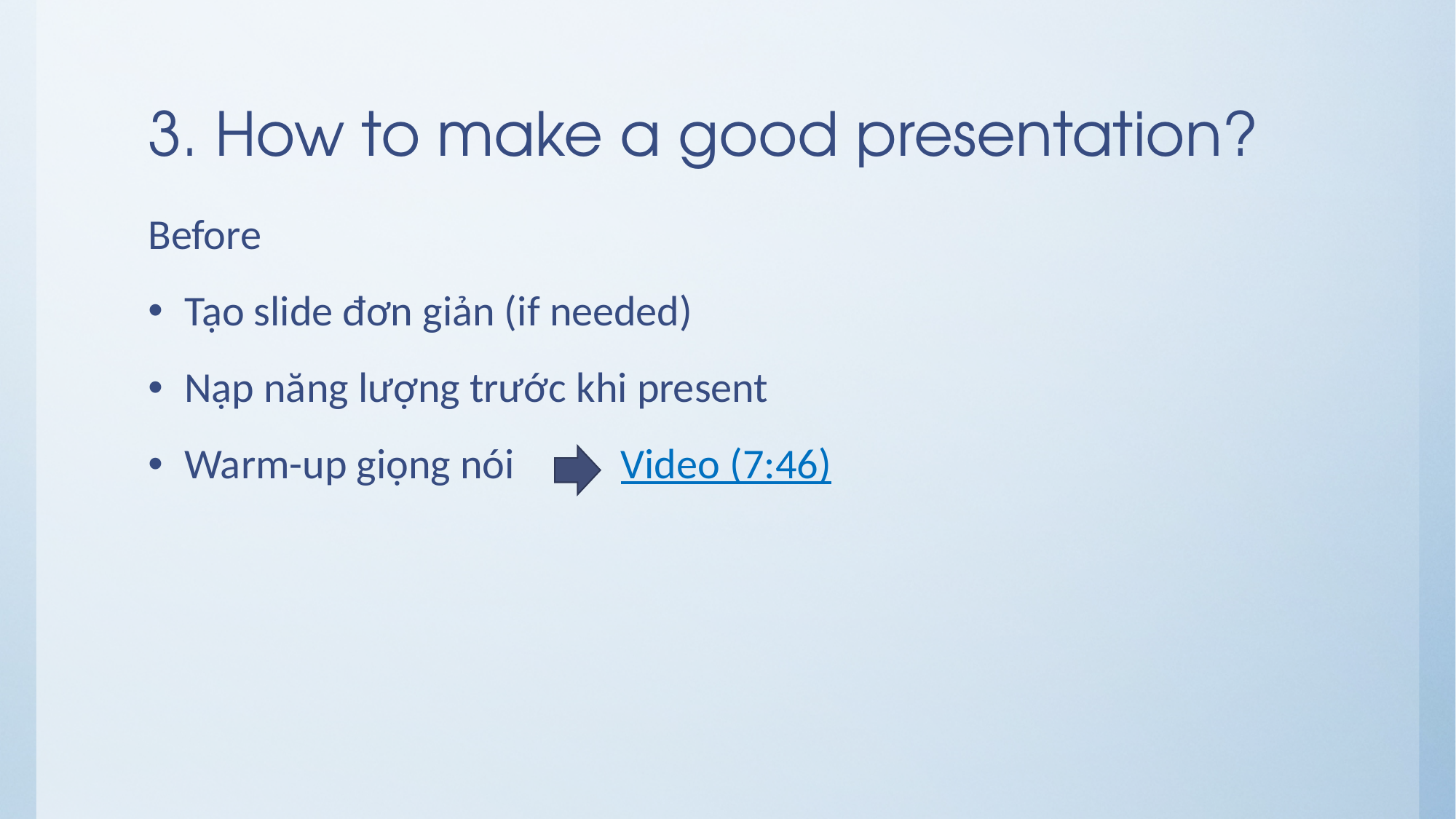

# 3. How to make a good presentation?
Before
Tạo slide đơn giản (if needed)
Nạp năng lượng trước khi present
Warm-up giọng nói           Video (7:46)